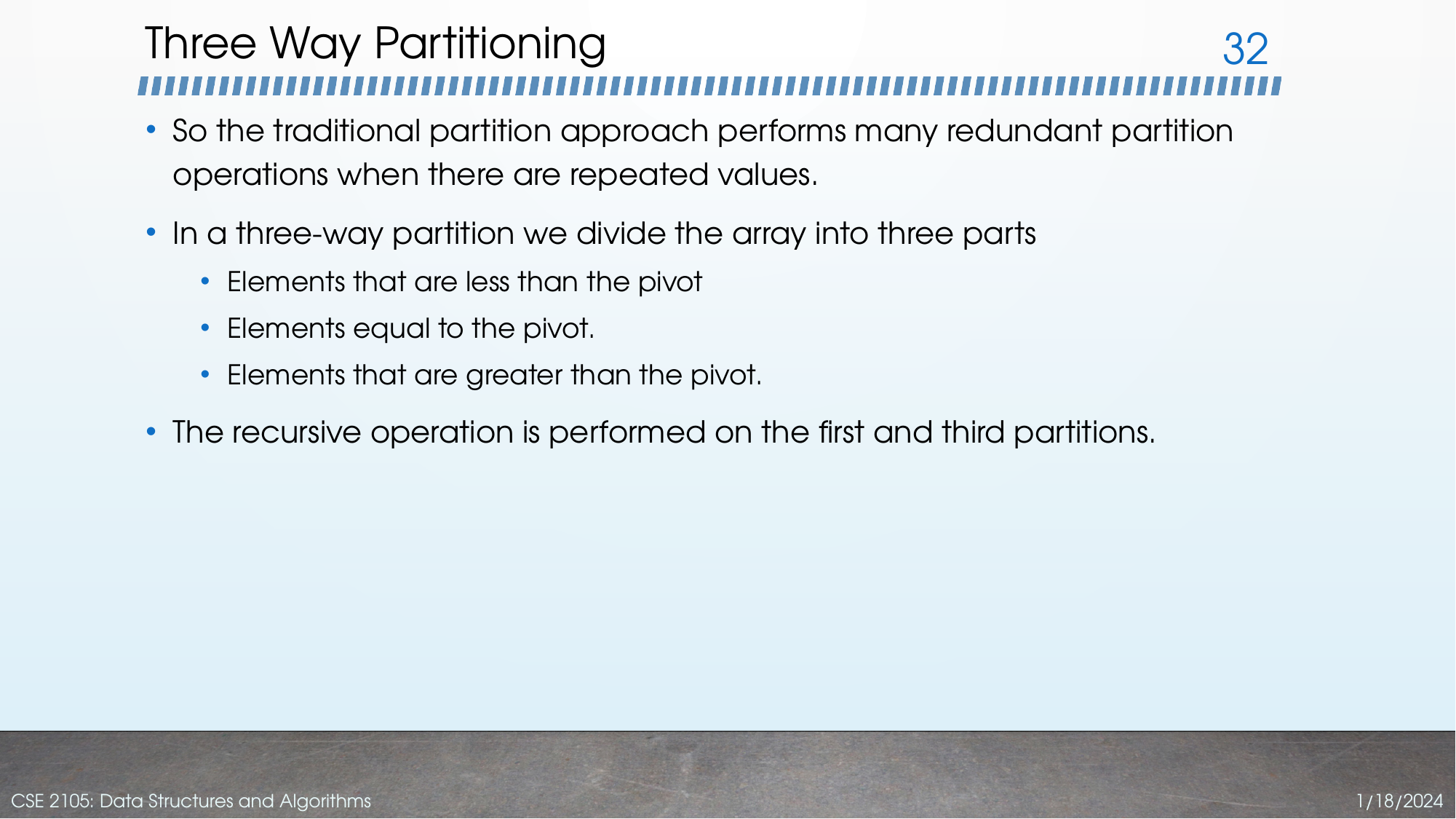

# Three Way Partitioning
32
So the traditional partition approach performs many redundant partition operations when there are repeated values.
In a three-way partition we divide the array into three parts
Elements that are less than the pivot
Elements equal to the pivot.
Elements that are greater than the pivot.
The recursive operation is performed on the first and third partitions.
1/18/2024
CSE 2105: Data Structures and Algorithms